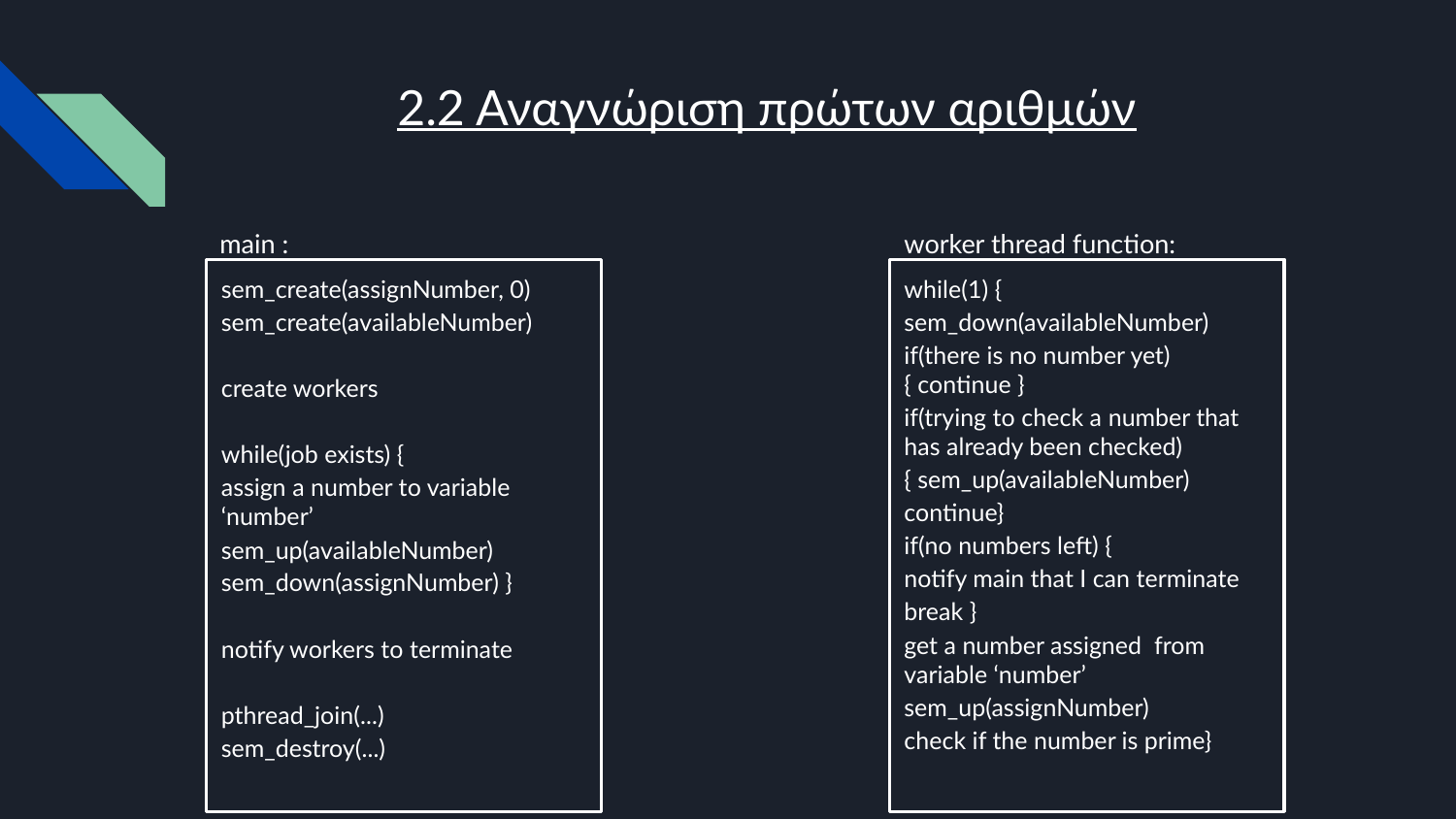

# 2.2 Αναγνώριση πρώτων αριθμών

main :
worker thread function:

while(1) {
sem_down(availableNumber)
if(there is no number yet) { continue }
if(trying to check a number that has already been checked)
{ sem_up(availableNumber)
continue}
if(no numbers left) {
notify main that I can terminate
break }
get a number assigned  from variable ‘number’
sem_up(assignNumber)
check if the number is prime}

sem_create(assignNumber, 0)
sem_create(availableNumber)

create workers

while(job exists) {
assign a number to variable ‘number’
sem_up(availableNumber)
sem_down(assignNumber) }

notify workers to terminate

pthread_join(...)
sem_destroy(...)